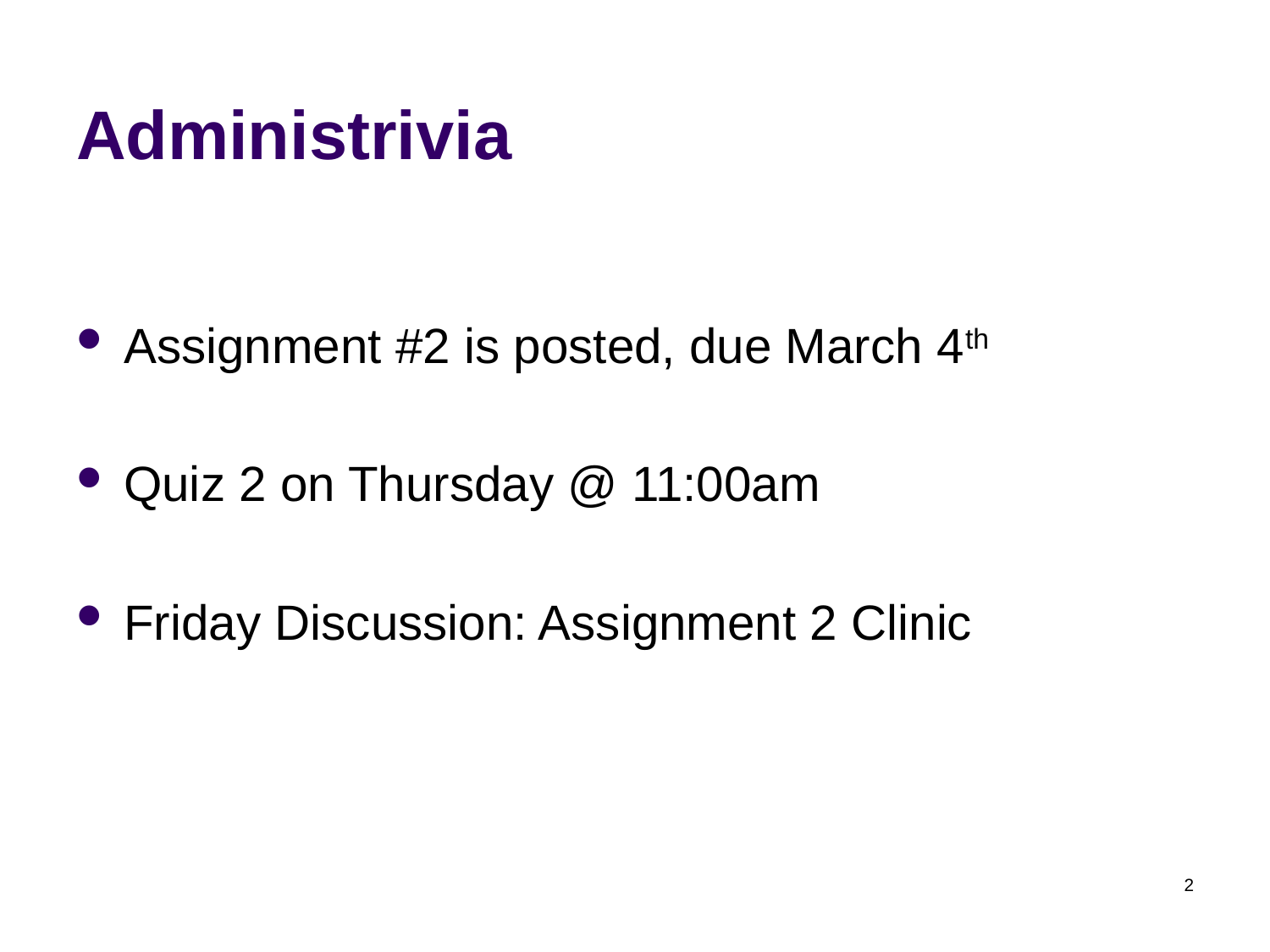

# Administrivia

Assignment #2 is posted, due March 4th

Quiz 2 on Thursday @ 11:00am

Friday Discussion: Assignment 2 Clinic

2